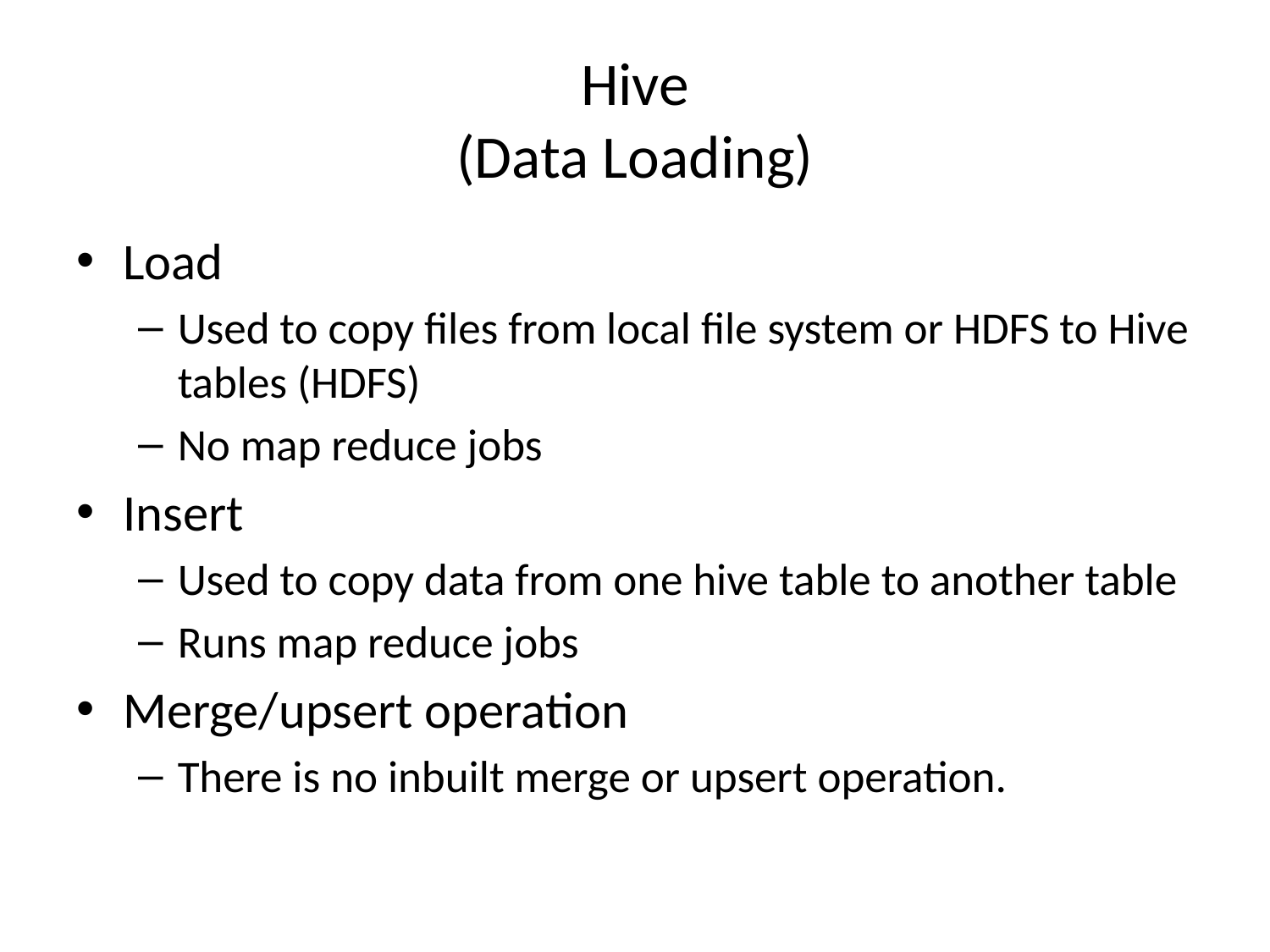

# Hive (Data Loading)
Load
Used to copy files from local file system or HDFS to Hive tables (HDFS)
No map reduce jobs
Insert
Used to copy data from one hive table to another table
Runs map reduce jobs
Merge/upsert operation
There is no inbuilt merge or upsert operation.